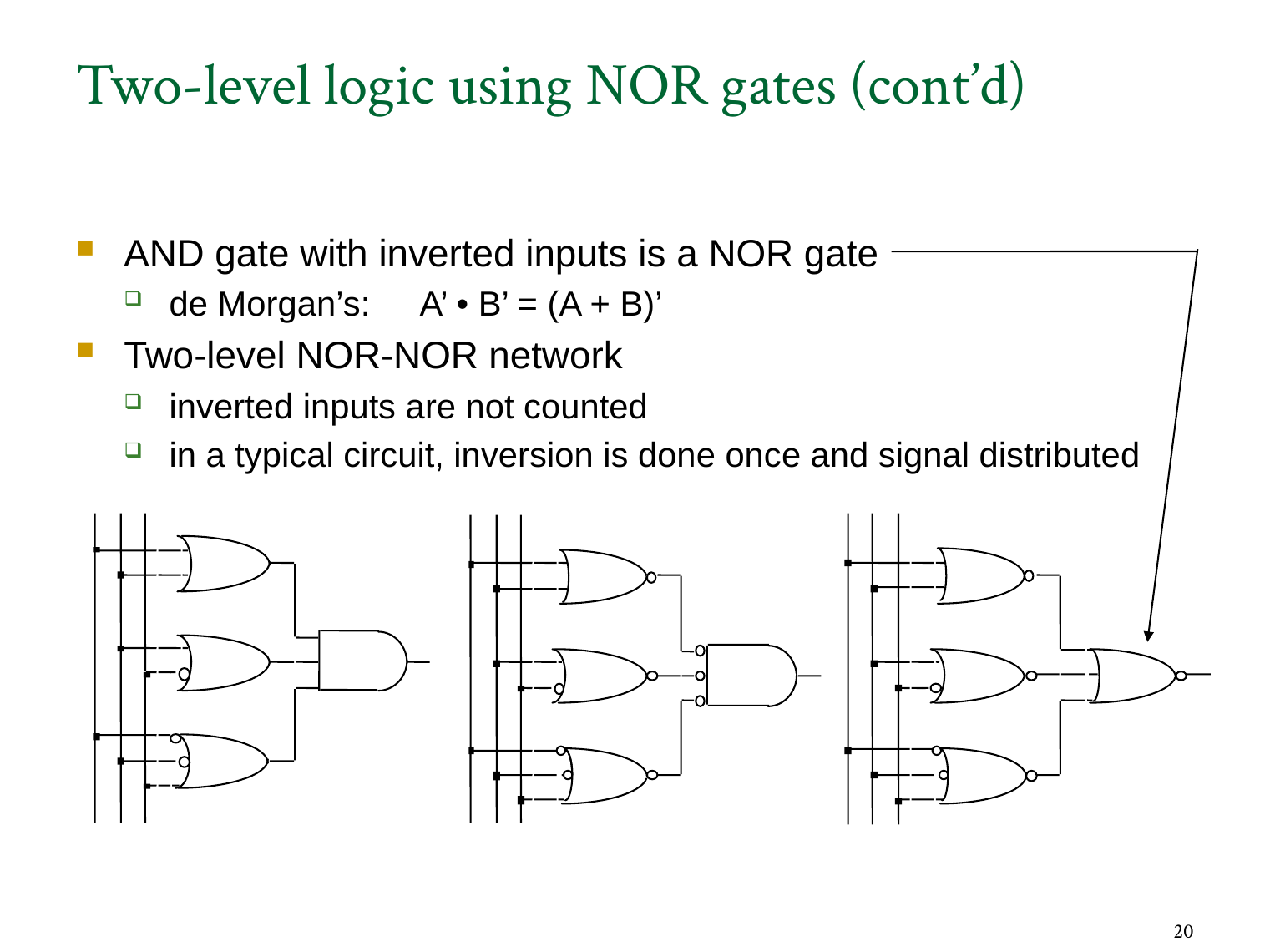

# Two-level logic using NOR gates (cont’d)
AND gate with inverted inputs is a NOR gate
de Morgan’s:	A’ • B’ = (A + B)’
Two-level NOR-NOR network
inverted inputs are not counted
in a typical circuit, inversion is done once and signal distributed

20